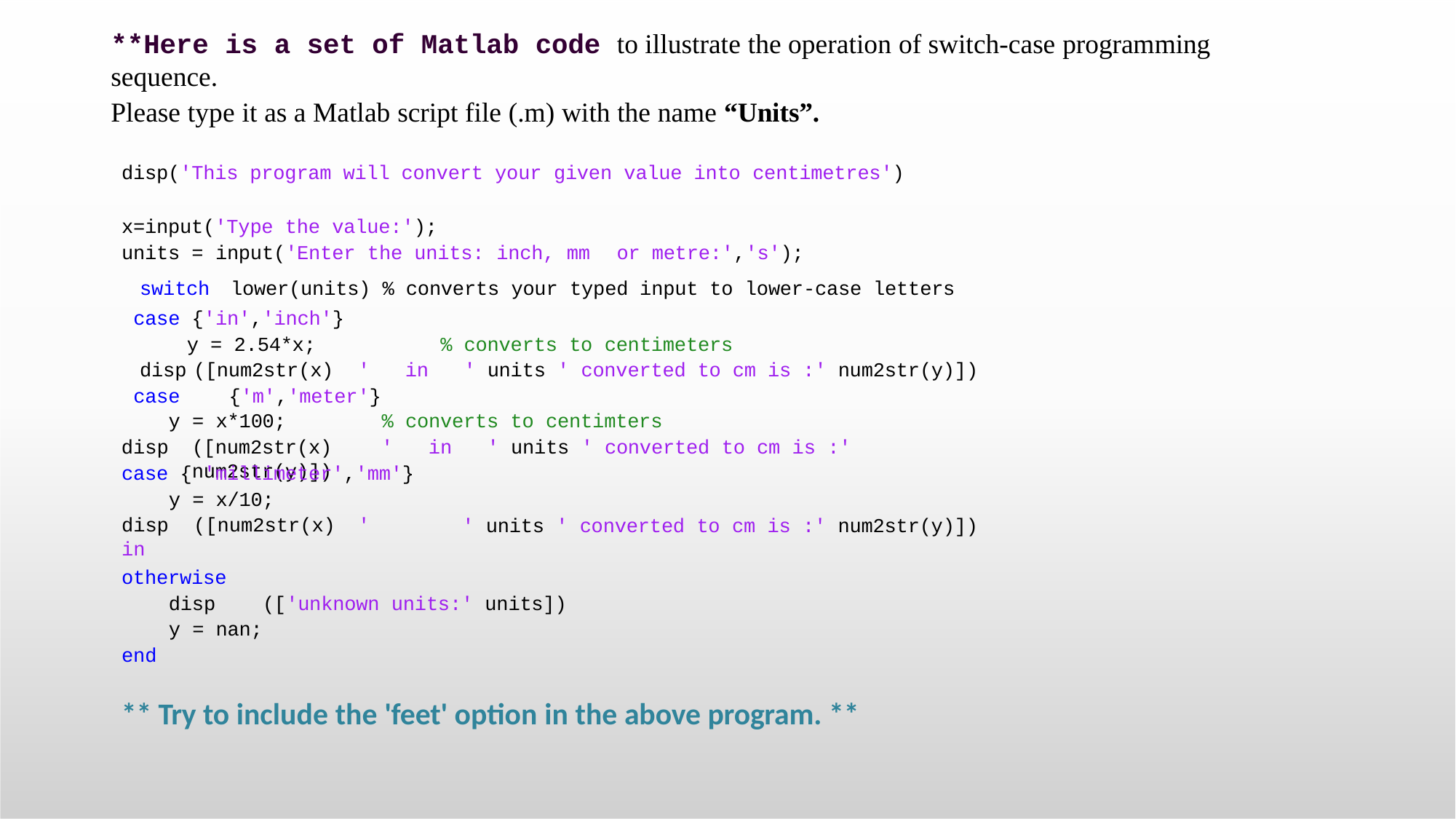

# **Here is a set of Matlab code to illustrate the operation of switch-case programming sequence.
Please type it as a Matlab script file (.m) with the name “Units”.
disp('This program will convert your given value into centimetres')

x=input('Type the value:');
units = input('Enter the units: inch, mm	or metre:','s');
switch	lower(units) % converts your typed input to lower-case letters  case {'in','inch'}
y = 2.54*x;	% converts to centimeters
disp	([num2str(x)	'	in	' units ' converted to cm is :' num2str(y)])  case		{'m','meter'}
y = x*100;	% converts to centimters
([num2str(x)	'	in	' units ' converted to cm is :' num2str(y)])
disp
case { 'millimeter','mm'}
y = x/10;
disp	([num2str(x)	'	in
' units ' converted to cm is :' num2str(y)])
otherwise
disp
y = nan;
end
(['unknown units:' units])
** Try to include the 'feet' option in the above program. **